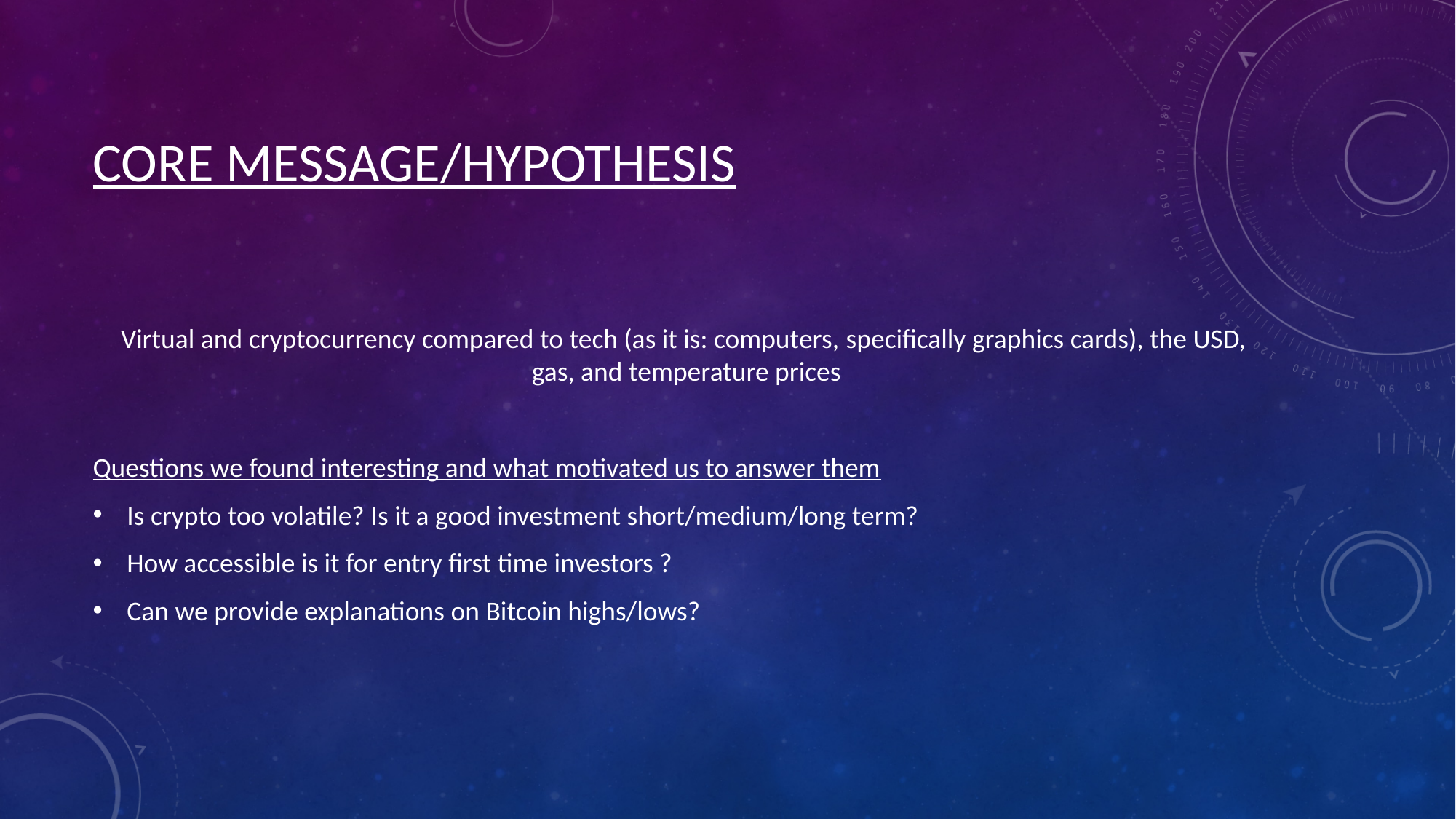

# Core message/Hypothesis
Virtual and cryptocurrency compared to tech (as it is: computers, specifically graphics cards), the USD,
gas, and temperature prices

Questions we found interesting and what motivated us to answer them
Is crypto too volatile? Is it a good investment short/medium/long term?
How accessible is it for entry first time investors ?
Can we provide explanations on Bitcoin highs/lows?